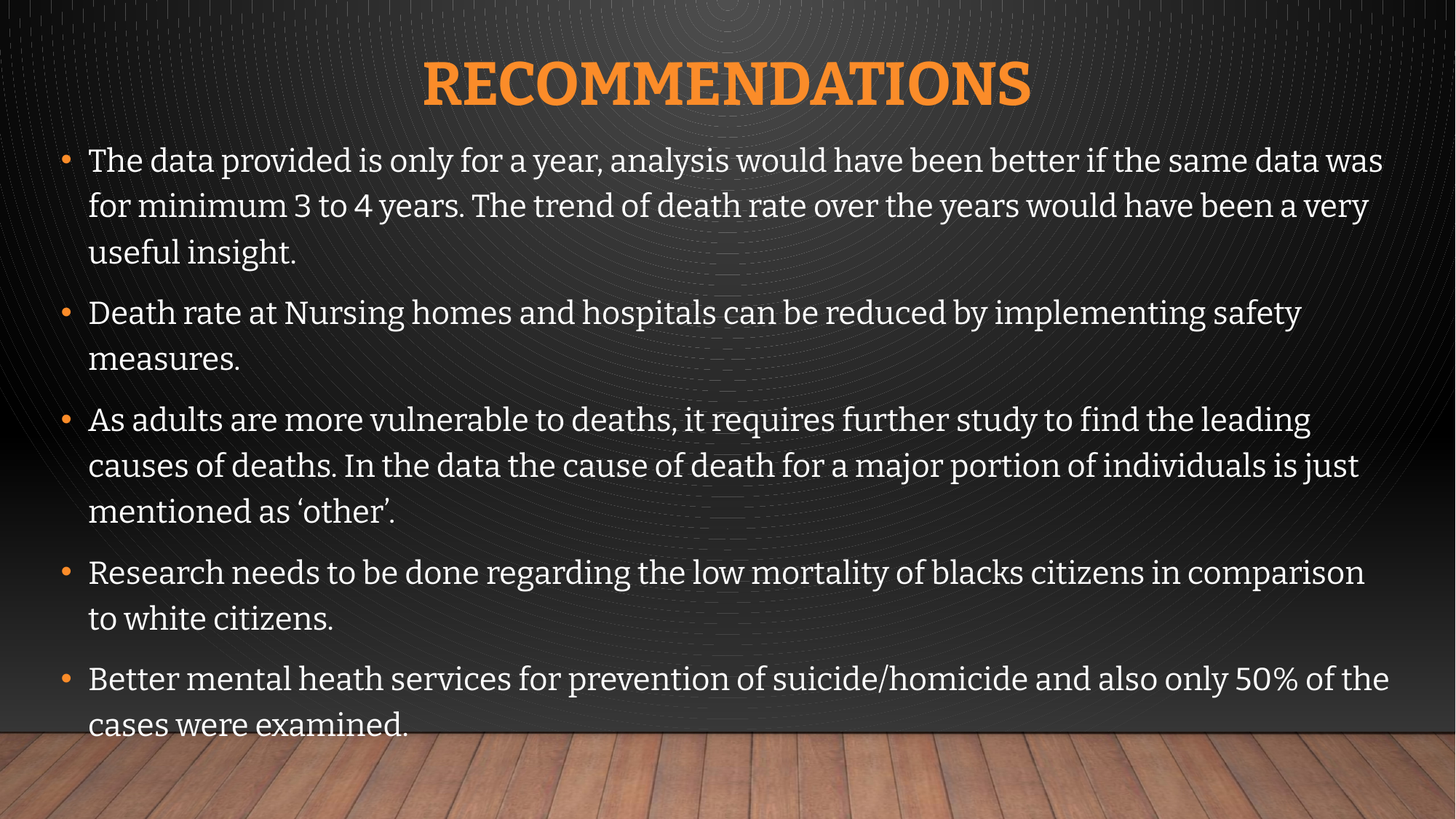

# Recommendations
The data provided is only for a year, analysis would have been better if the same data was for minimum 3 to 4 years. The trend of death rate over the years would have been a very useful insight.
Death rate at Nursing homes and hospitals can be reduced by implementing safety measures.
As adults are more vulnerable to deaths, it requires further study to find the leading causes of deaths. In the data the cause of death for a major portion of individuals is just mentioned as ‘other’.
Research needs to be done regarding the low mortality of blacks citizens in comparison to white citizens.
Better mental heath services for prevention of suicide/homicide and also only 50% of the cases were examined.